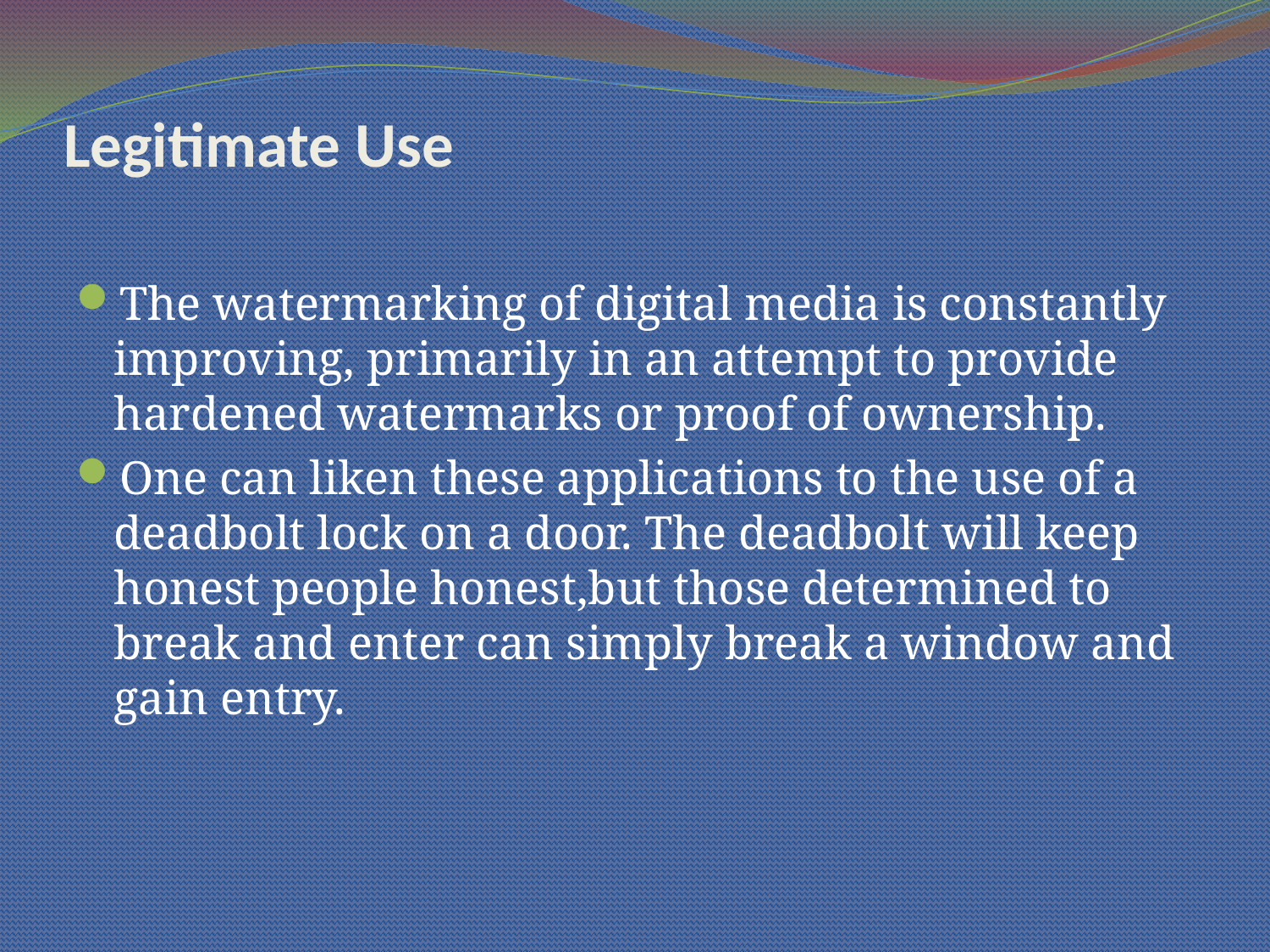

# Legitimate Use
The watermarking of digital media is constantly improving, primarily in an attempt to provide hardened watermarks or proof of ownership.
One can liken these applications to the use of a deadbolt lock on a door. The deadbolt will keep honest people honest,but those determined to break and enter can simply break a window and gain entry.